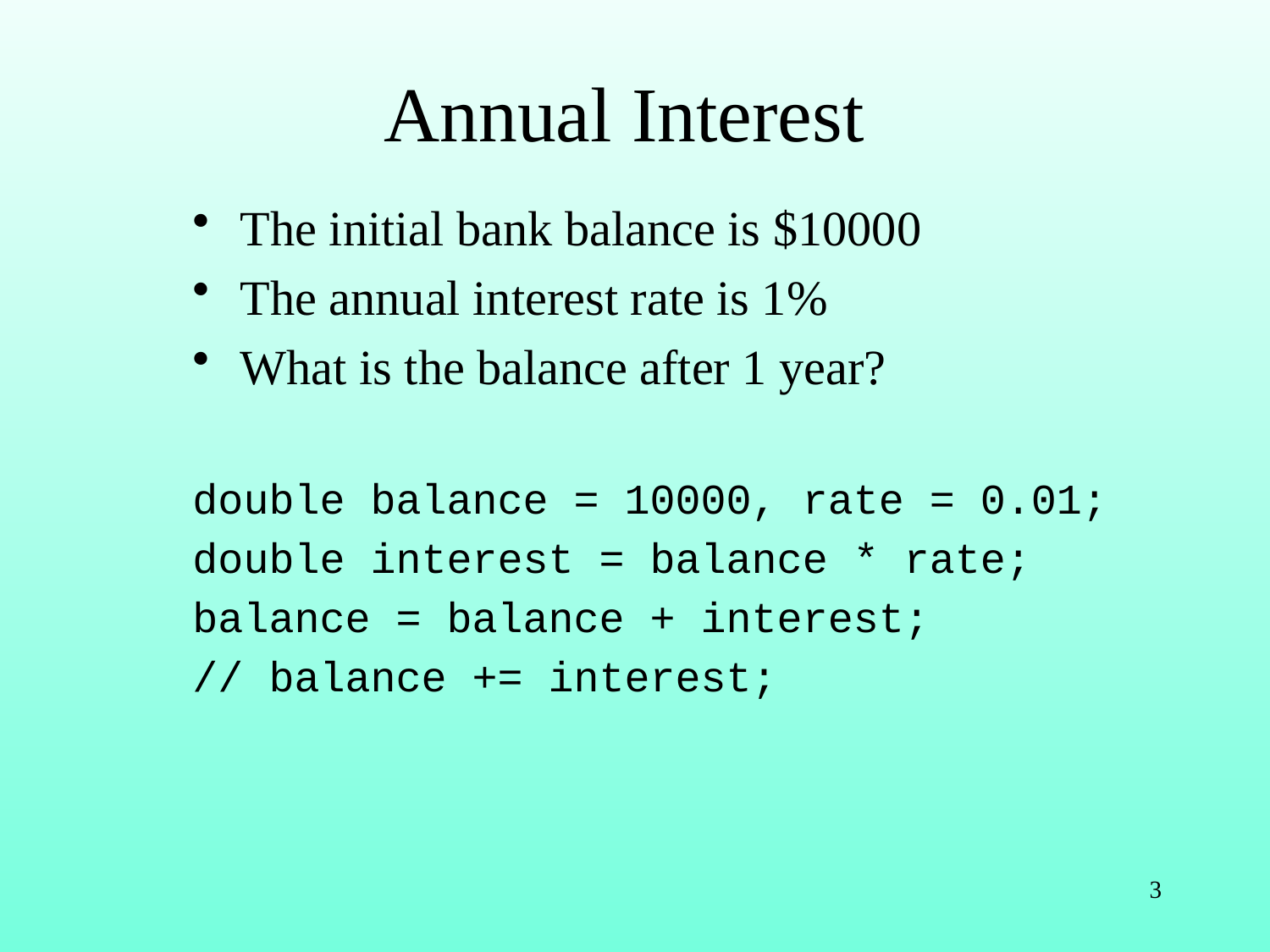

# Annual Interest
The initial bank balance is $10000
The annual interest rate is 1%
What is the balance after 1 year?

double balance = 10000, rate = 0.01;
double interest = balance * rate;
balance = balance + interest;
// balance += interest;

3